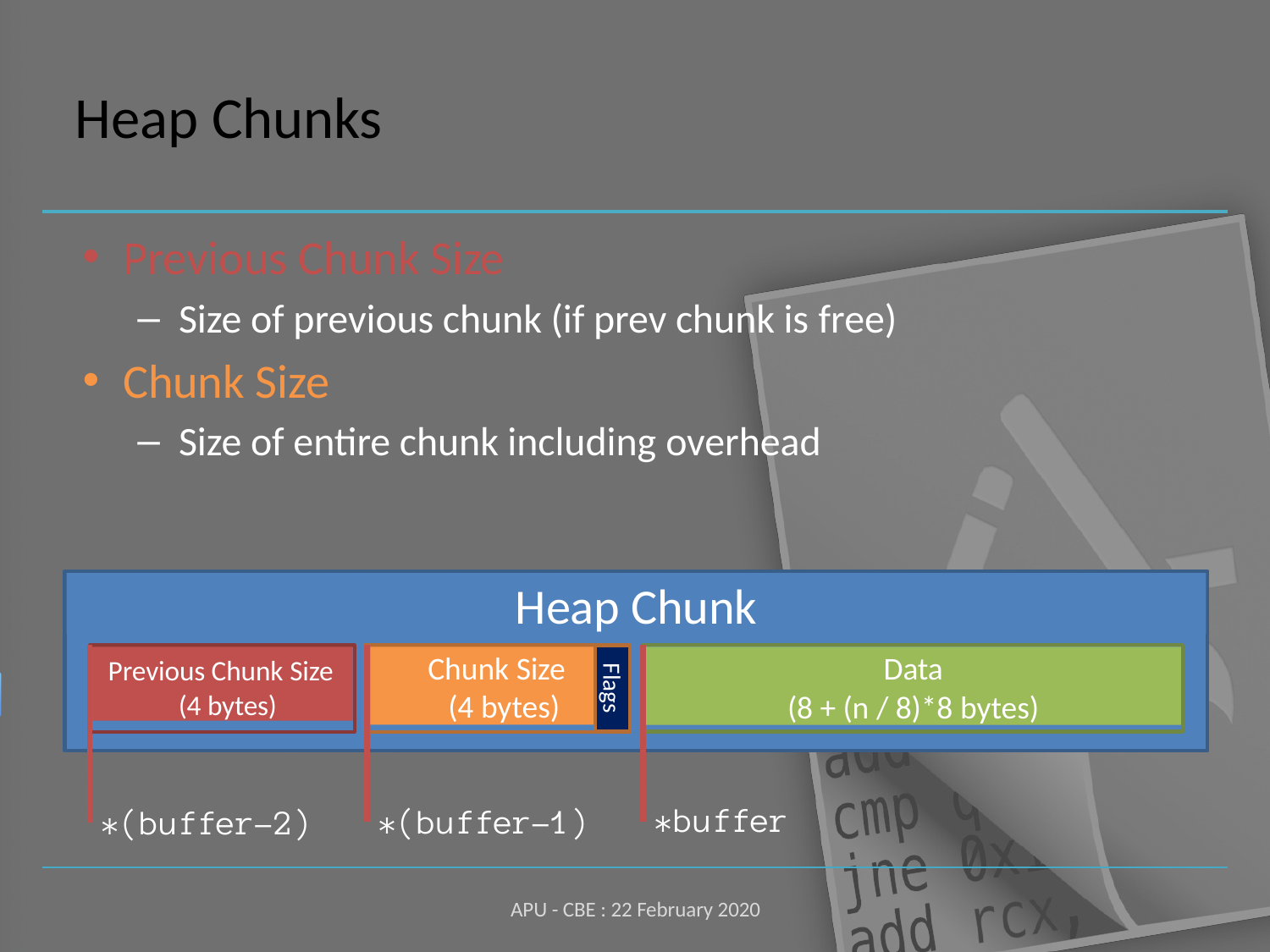

# Heap Chunks

Previous Chunk Size
Size of previous chunk (if prev chunk is free)
Chunk Size
Size of entire chunk including overhead

Heap Chunk

Previous Chunk Size  (4 bytes)
Chunk Size  (4 bytes)
Data
(8 + (n / 8)*8 bytes)
Flags
*buffer
*(buffer-1)
*(buffer-2)

APU - CBE : 22 February 2020